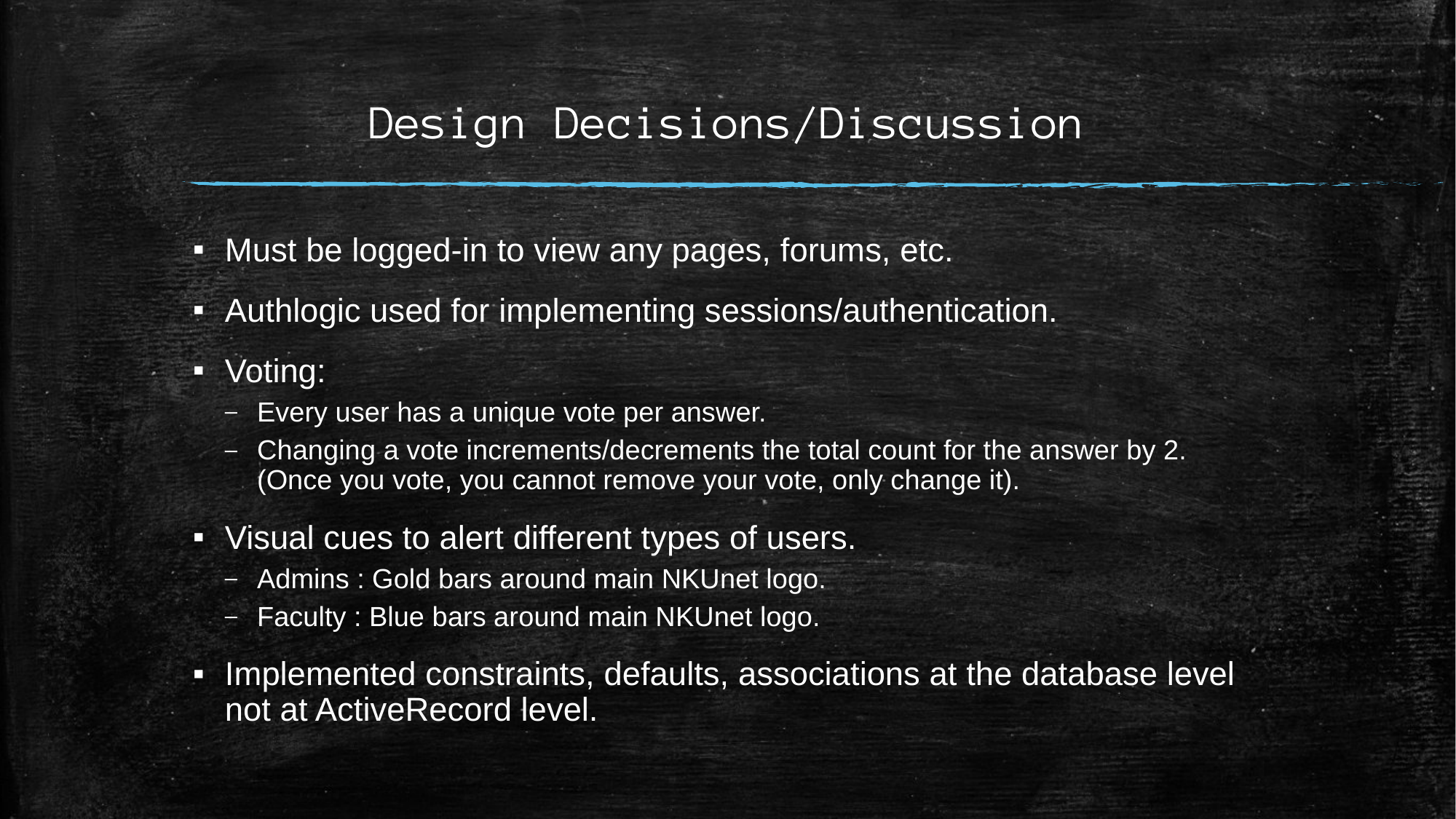

# Design Decisions/Discussion
Must be logged-in to view any pages, forums, etc.
Authlogic used for implementing sessions/authentication.
Voting:
Every user has a unique vote per answer.
Changing a vote increments/decrements the total count for the answer by 2. (Once you vote, you cannot remove your vote, only change it).
Visual cues to alert different types of users.
Admins : Gold bars around main NKUnet logo.
Faculty : Blue bars around main NKUnet logo.
Implemented constraints, defaults, associations at the database level not at ActiveRecord level.